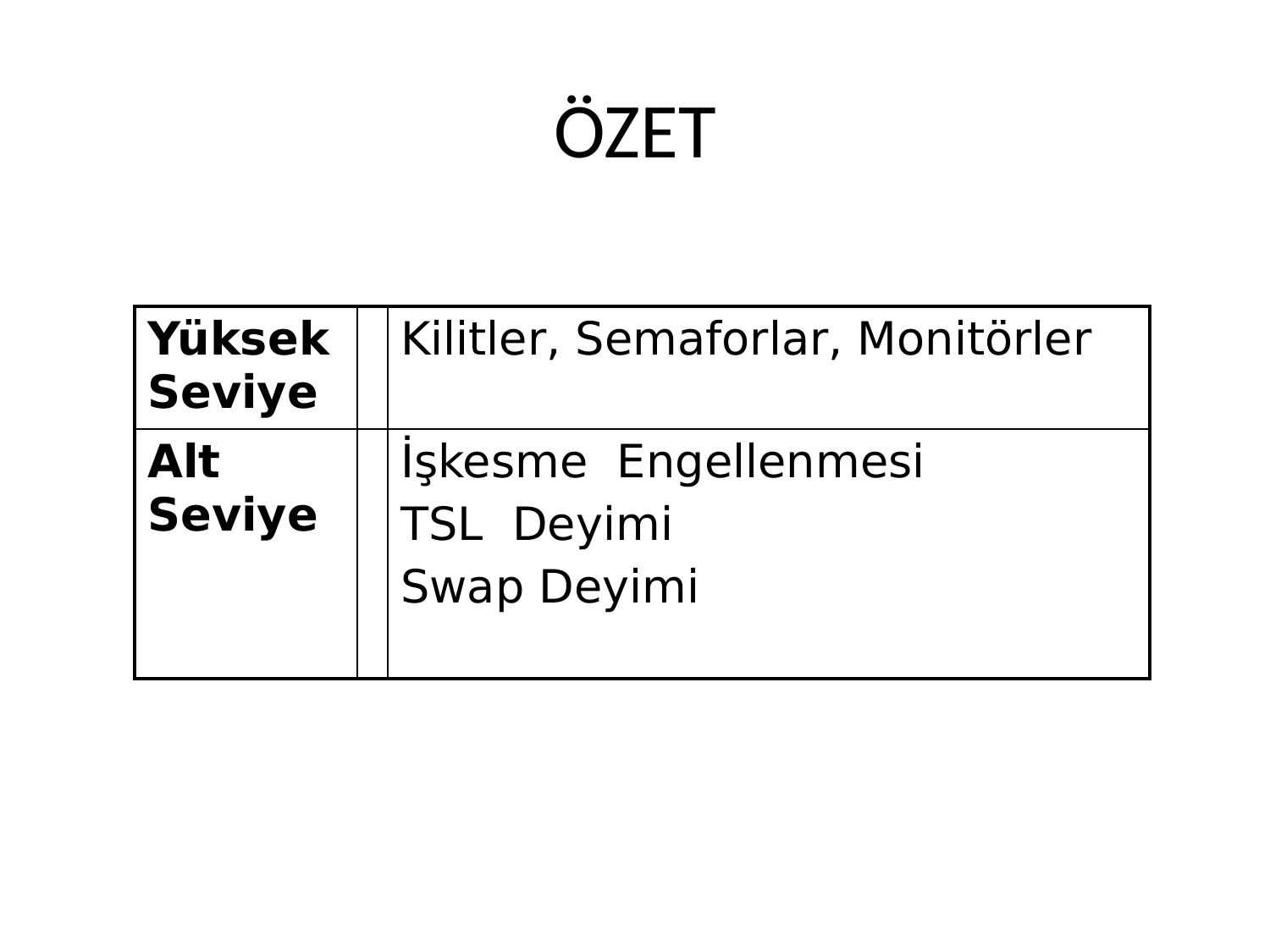

# ÖZET
| Yüksek Seviye |  | Kilitler, Semaforlar, Monitörler |
| --- | --- | --- |
| Alt Seviye |  | İşkesme  Engellenmesi TSL  Deyimi Swap Deyimi |